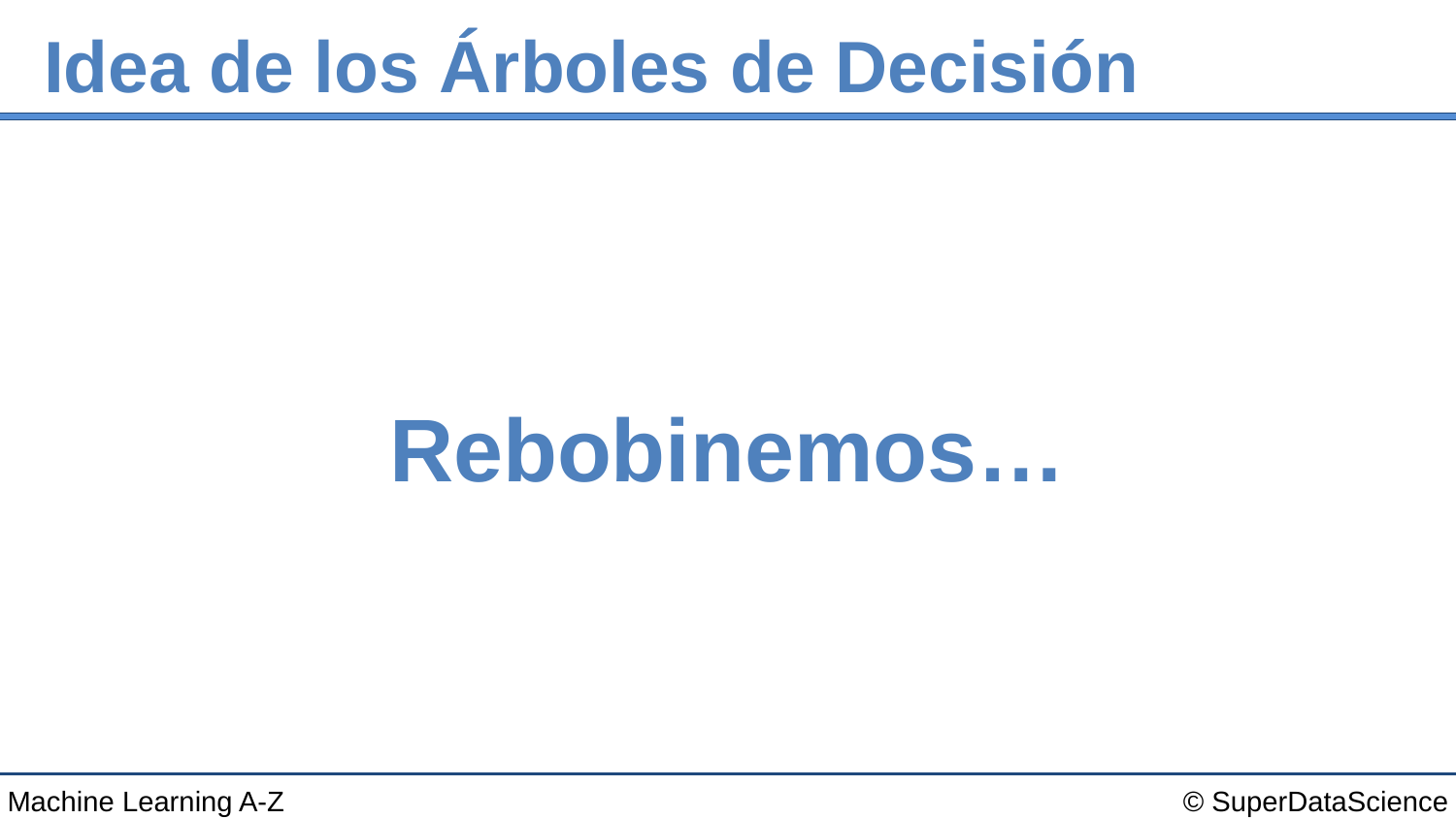

# Idea de los Árboles de Decisión
Rebobinemos…